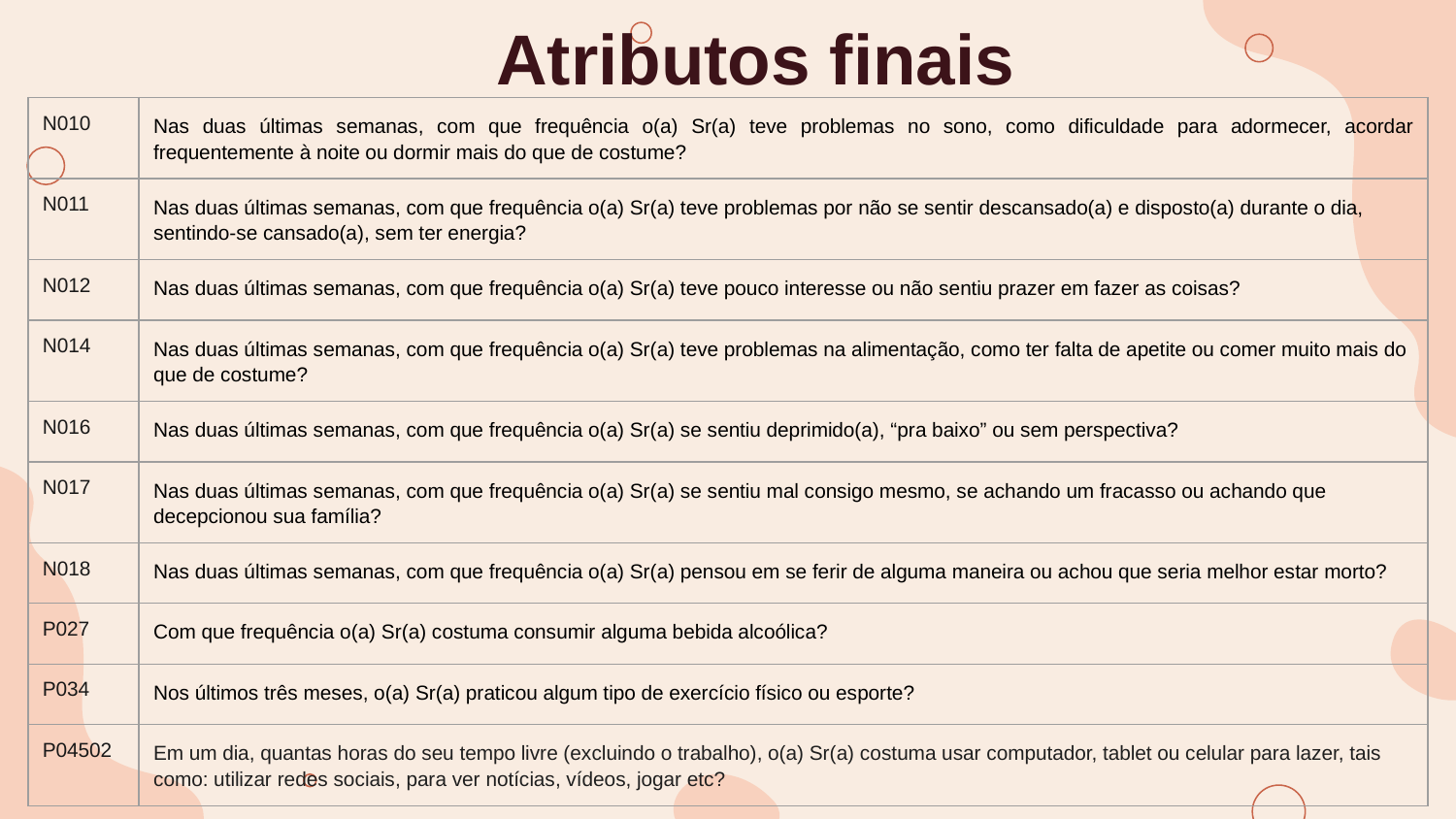

# Atributos finais
| N010 | Nas duas últimas semanas, com que frequência o(a) Sr(a) teve problemas no sono, como dificuldade para adormecer, acordar frequentemente à noite ou dormir mais do que de costume? |
| --- | --- |
| N011 | Nas duas últimas semanas, com que frequência o(a) Sr(a) teve problemas por não se sentir descansado(a) e disposto(a) durante o dia, sentindo-se cansado(a), sem ter energia? |
| N012 | Nas duas últimas semanas, com que frequência o(a) Sr(a) teve pouco interesse ou não sentiu prazer em fazer as coisas? |
| N014 | Nas duas últimas semanas, com que frequência o(a) Sr(a) teve problemas na alimentação, como ter falta de apetite ou comer muito mais do que de costume? |
| N016 | Nas duas últimas semanas, com que frequência o(a) Sr(a) se sentiu deprimido(a), “pra baixo” ou sem perspectiva? |
| N017 | Nas duas últimas semanas, com que frequência o(a) Sr(a) se sentiu mal consigo mesmo, se achando um fracasso ou achando que decepcionou sua família? |
| N018 | Nas duas últimas semanas, com que frequência o(a) Sr(a) pensou em se ferir de alguma maneira ou achou que seria melhor estar morto? |
| P027 | Com que frequência o(a) Sr(a) costuma consumir alguma bebida alcoólica? |
| P034 | Nos últimos três meses, o(a) Sr(a) praticou algum tipo de exercício físico ou esporte? |
| P04502 | Em um dia, quantas horas do seu tempo livre (excluindo o trabalho), o(a) Sr(a) costuma usar computador, tablet ou celular para lazer, tais como: utilizar redes sociais, para ver notícias, vídeos, jogar etc? |